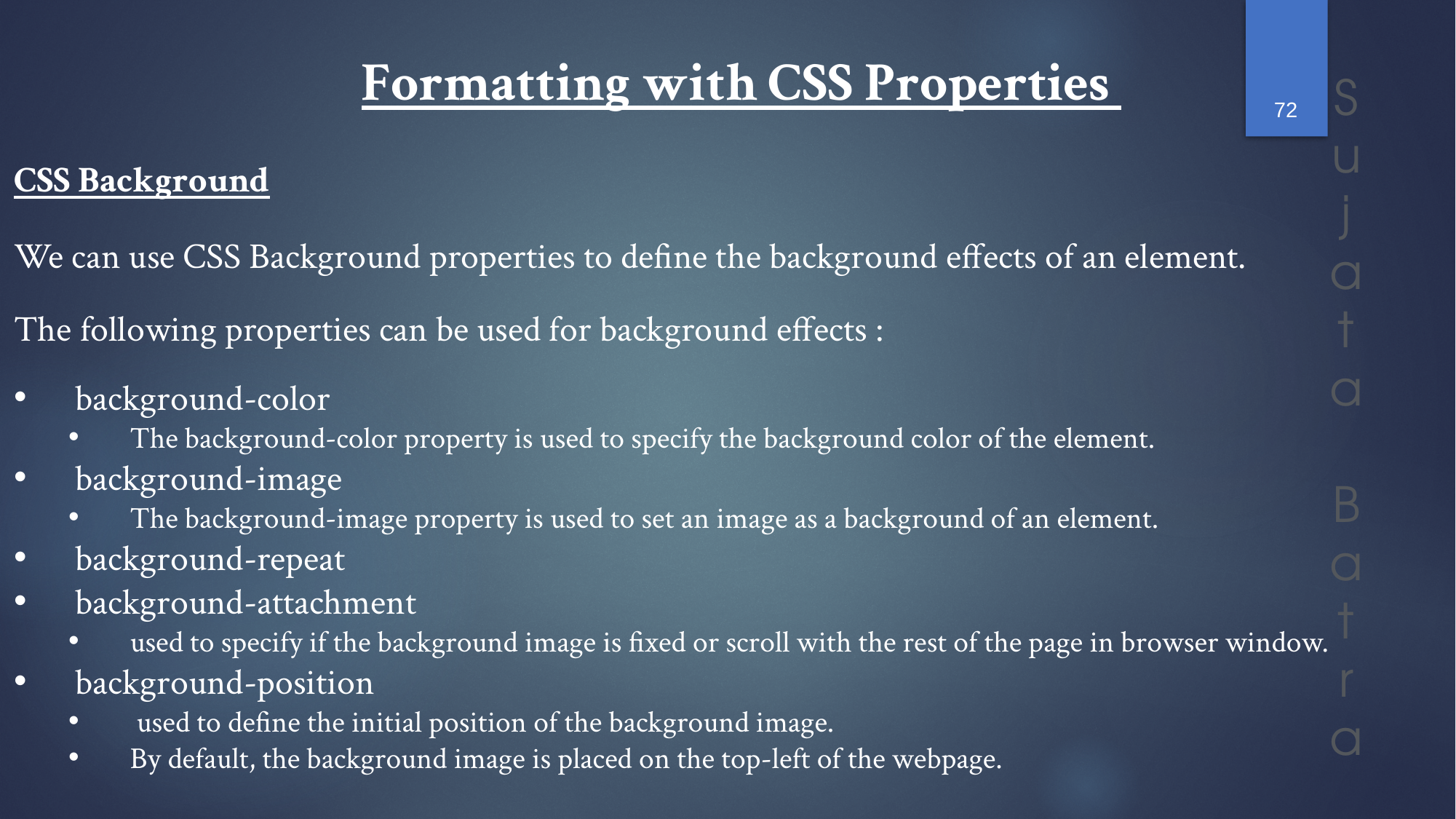

72
Formatting with CSS Properties
CSS Background

We can use CSS Background properties to define the background effects of an element.

The following properties can be used for background effects :

background-color
The background-color property is used to specify the background color of the element.
background-image
The background-image property is used to set an image as a background of an element.
background-repeat
background-attachment
used to specify if the background image is fixed or scroll with the rest of the page in browser window.
background-position
 used to define the initial position of the background image.
By default, the background image is placed on the top-left of the webpage.